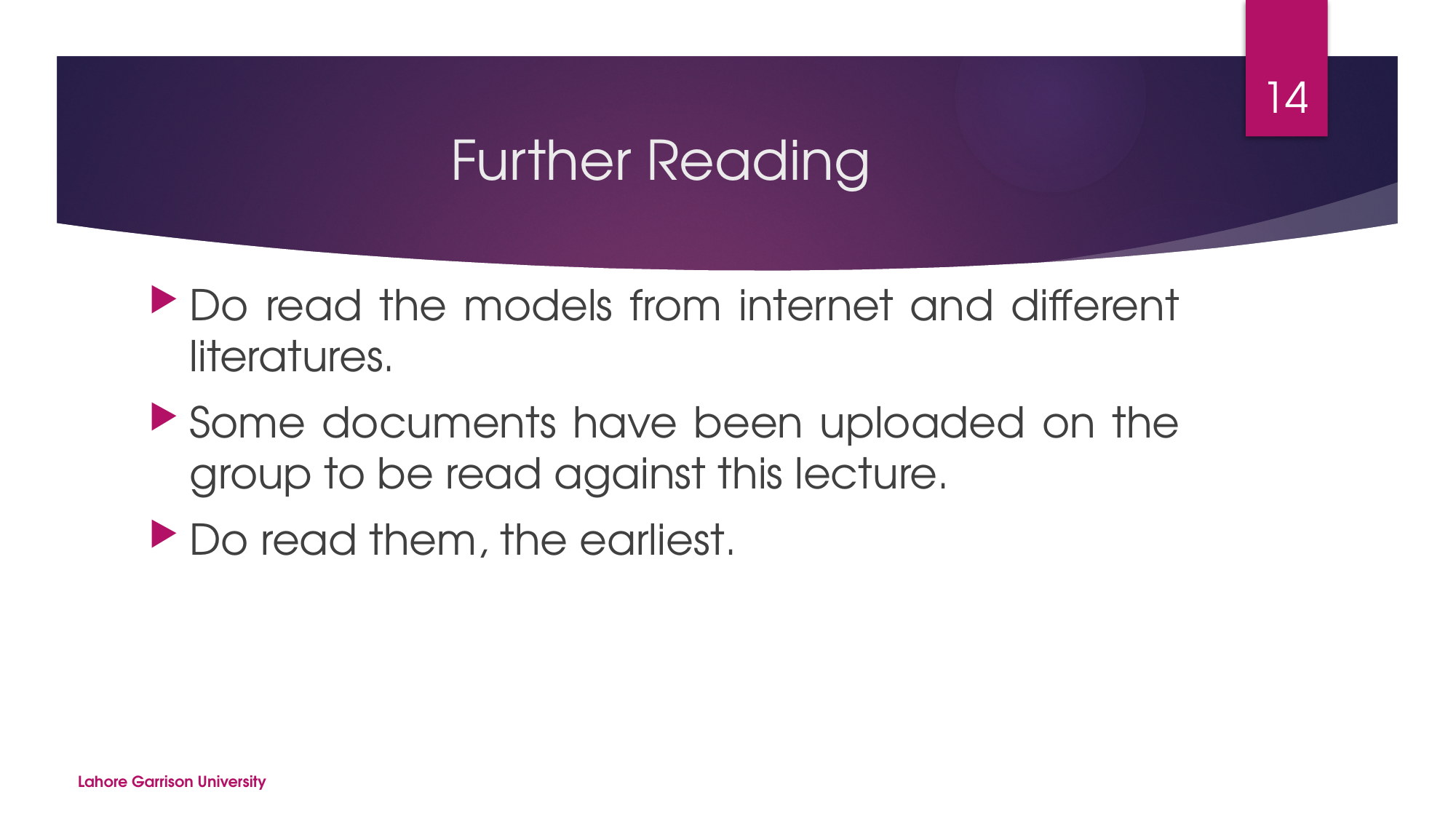

14
# Further Reading
Do read the models from internet and different literatures.
Some documents have been uploaded on the group to be read against this lecture.
Do read them, the earliest.

Lahore Garrison University